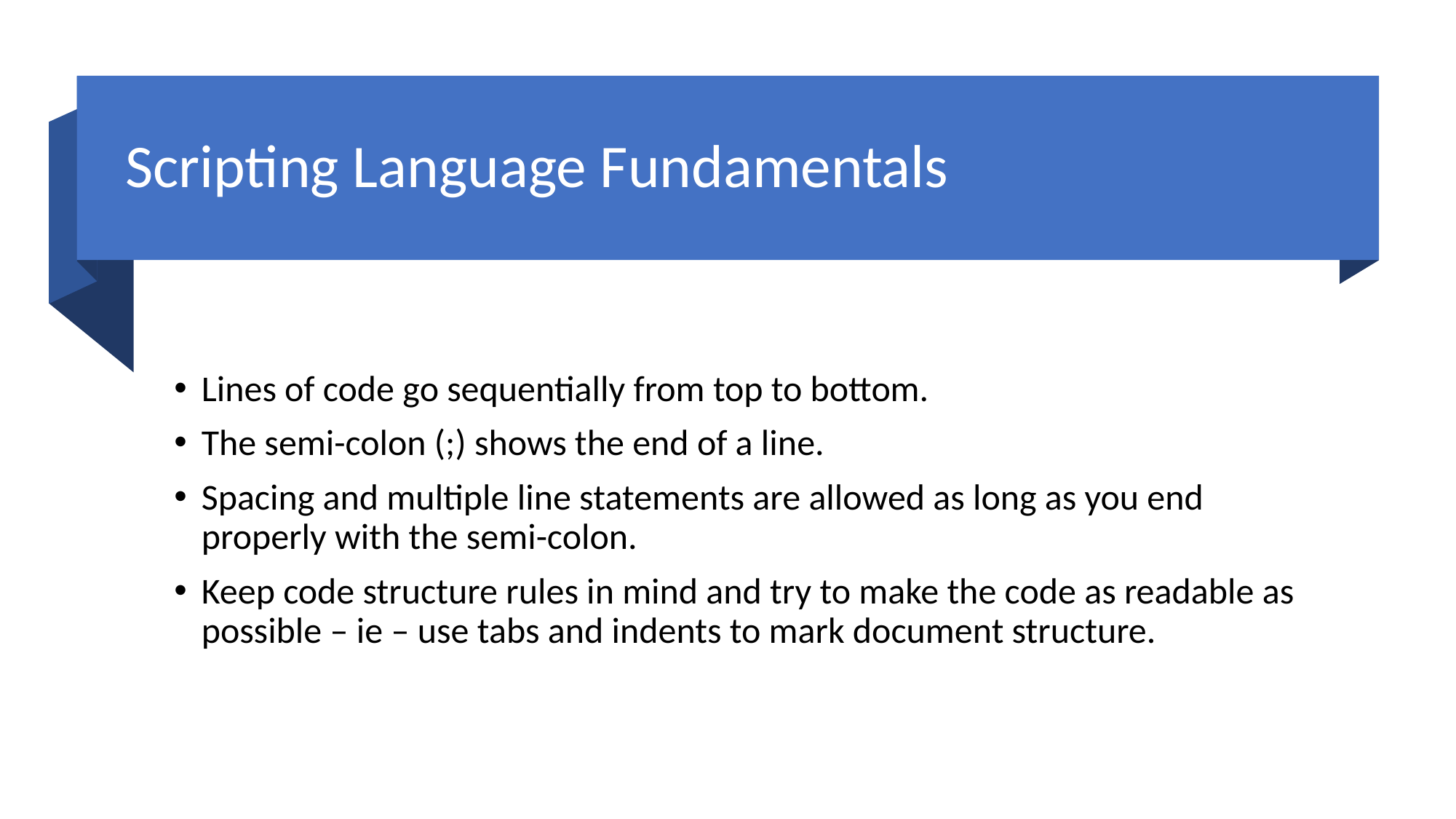

# Scripting Language Fundamentals

Lines of code go sequentially from top to bottom.
The semi-colon (;) shows the end of a line.
Spacing and multiple line statements are allowed as long as you end properly with the semi-colon.
Keep code structure rules in mind and try to make the code as readable as possible – ie – use tabs and indents to mark document structure.